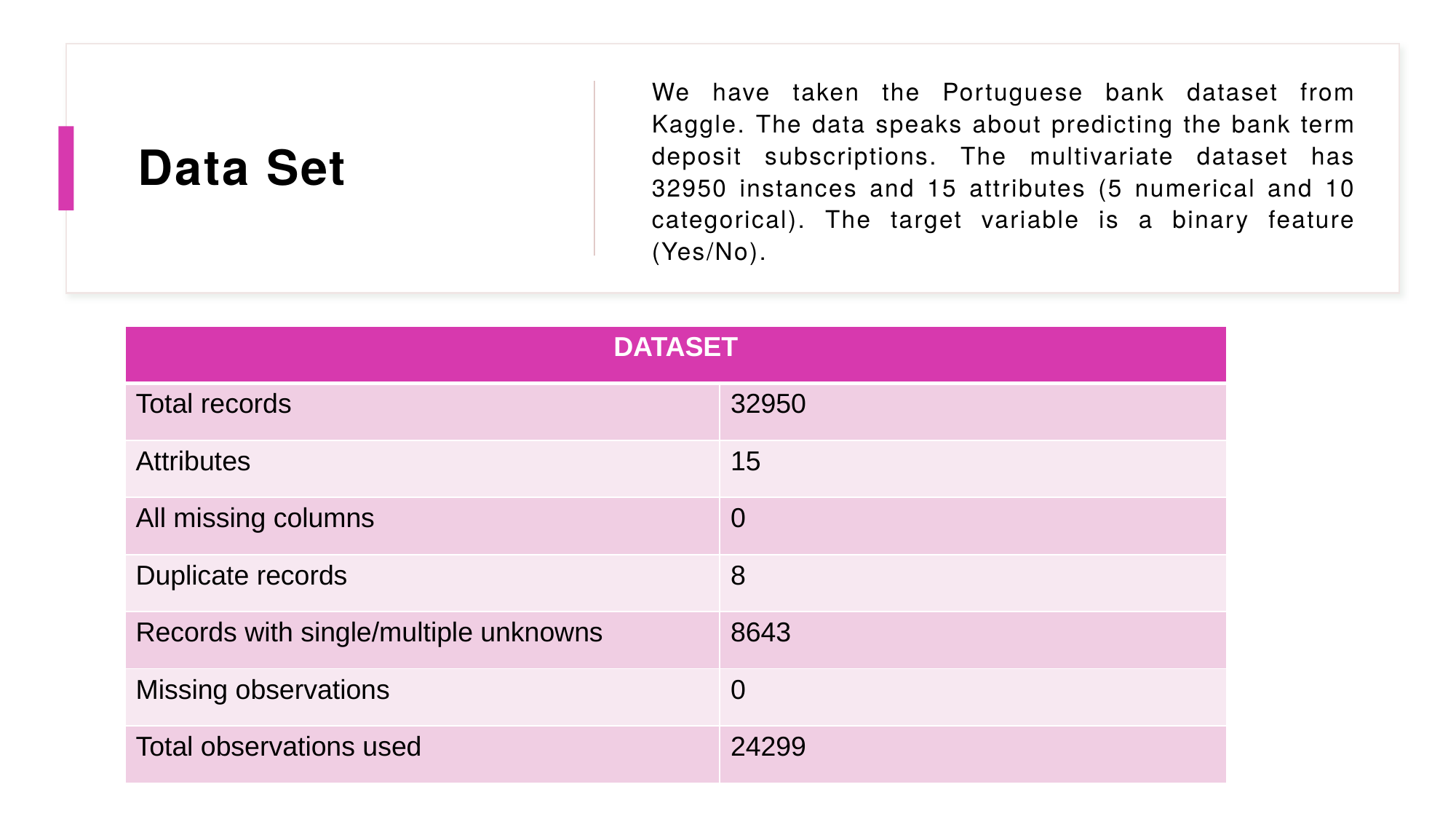

# Data Set
We have taken the Portuguese bank dataset from Kaggle. The data speaks about predicting the bank term deposit subscriptions. The multivariate dataset has 32950 instances and 15 attributes (5 numerical and 10 categorical). The target variable is a binary feature (Yes/No).

| DATASET |  |
| --- | --- |
| Total records | 32950 |
| Attributes | 15 |
| All missing columns | 0 |
| Duplicate records | 8 |
| Records with single/multiple unknowns | 8643 |
| Missing observations | 0 |
| Total observations used | 24299 |